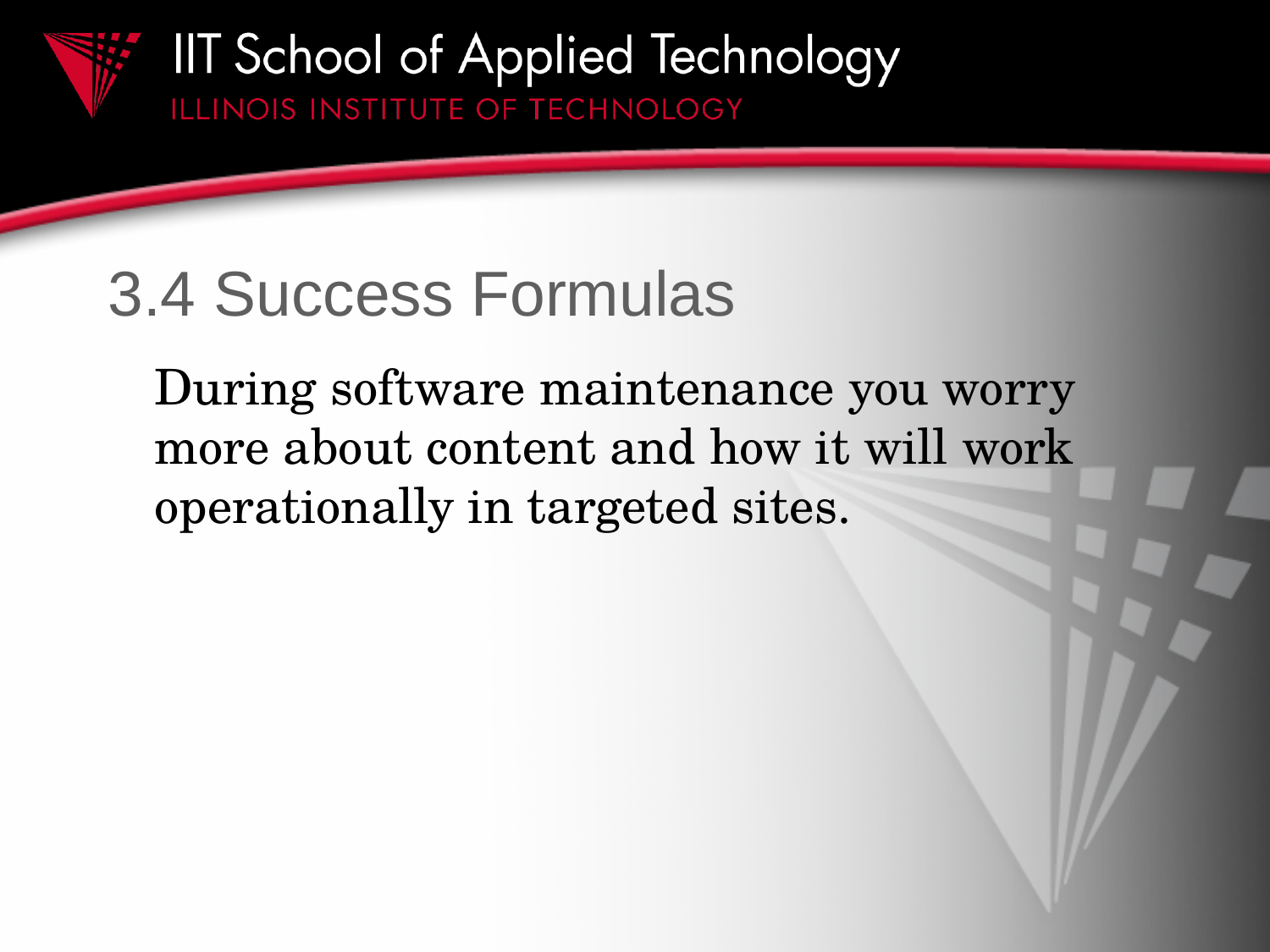

# 3.4 Success Formulas
During software maintenance you worry more about content and how it will work operationally in targeted sites.